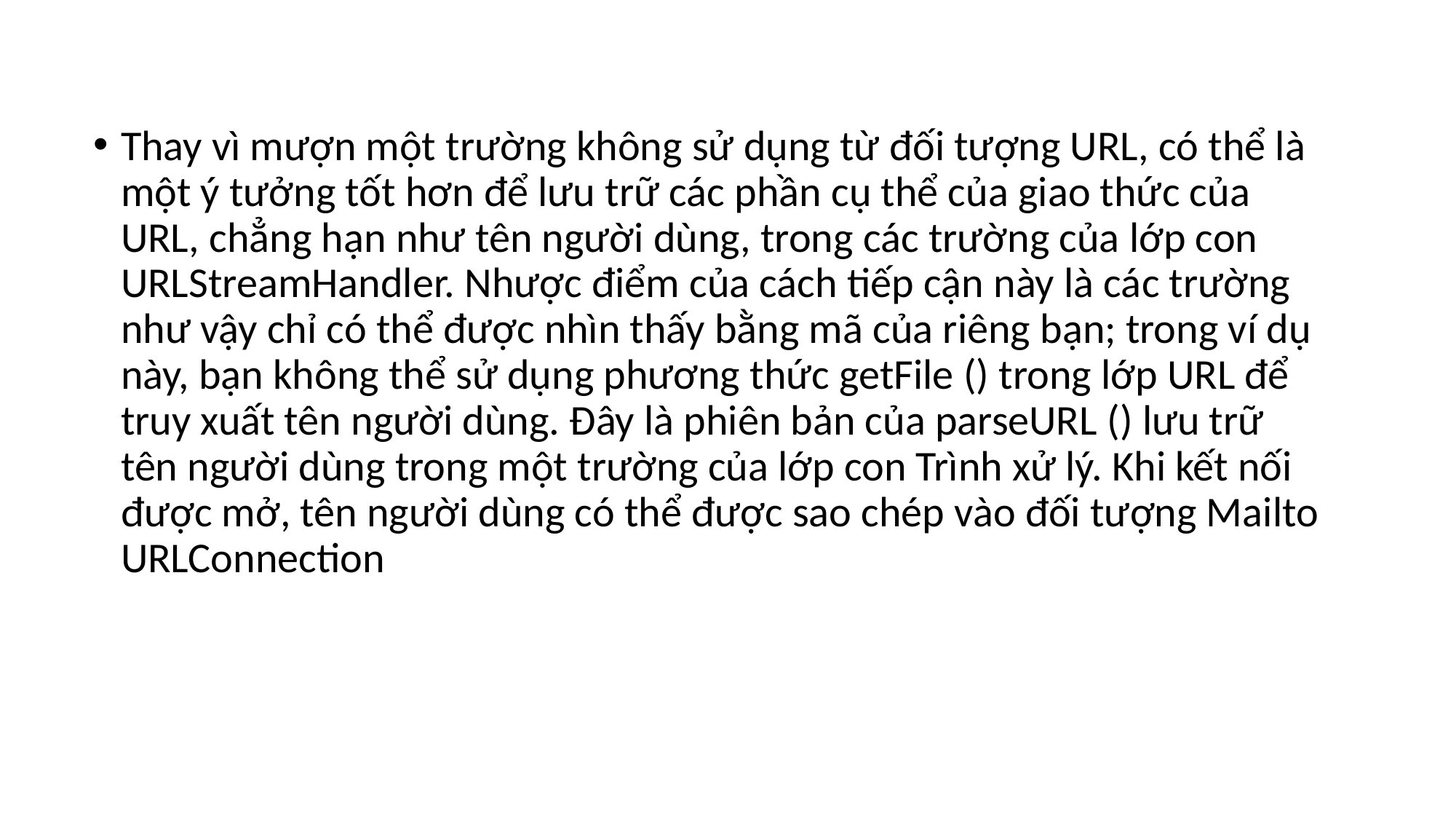

Thay vì mượn một trường không sử dụng từ đối tượng URL, có thể là một ý tưởng tốt hơn để lưu trữ các phần cụ thể của giao thức của URL, chẳng hạn như tên người dùng, trong các trường của lớp con URLStreamHandler. Nhược điểm của cách tiếp cận này là các trường như vậy chỉ có thể được nhìn thấy bằng mã của riêng bạn; trong ví dụ này, bạn không thể sử dụng phương thức getFile () trong lớp URL để truy xuất tên người dùng. Đây là phiên bản của parseURL () lưu trữ tên người dùng trong một trường của lớp con Trình xử lý. Khi kết nối được mở, tên người dùng có thể được sao chép vào đối tượng Mailto URLConnection